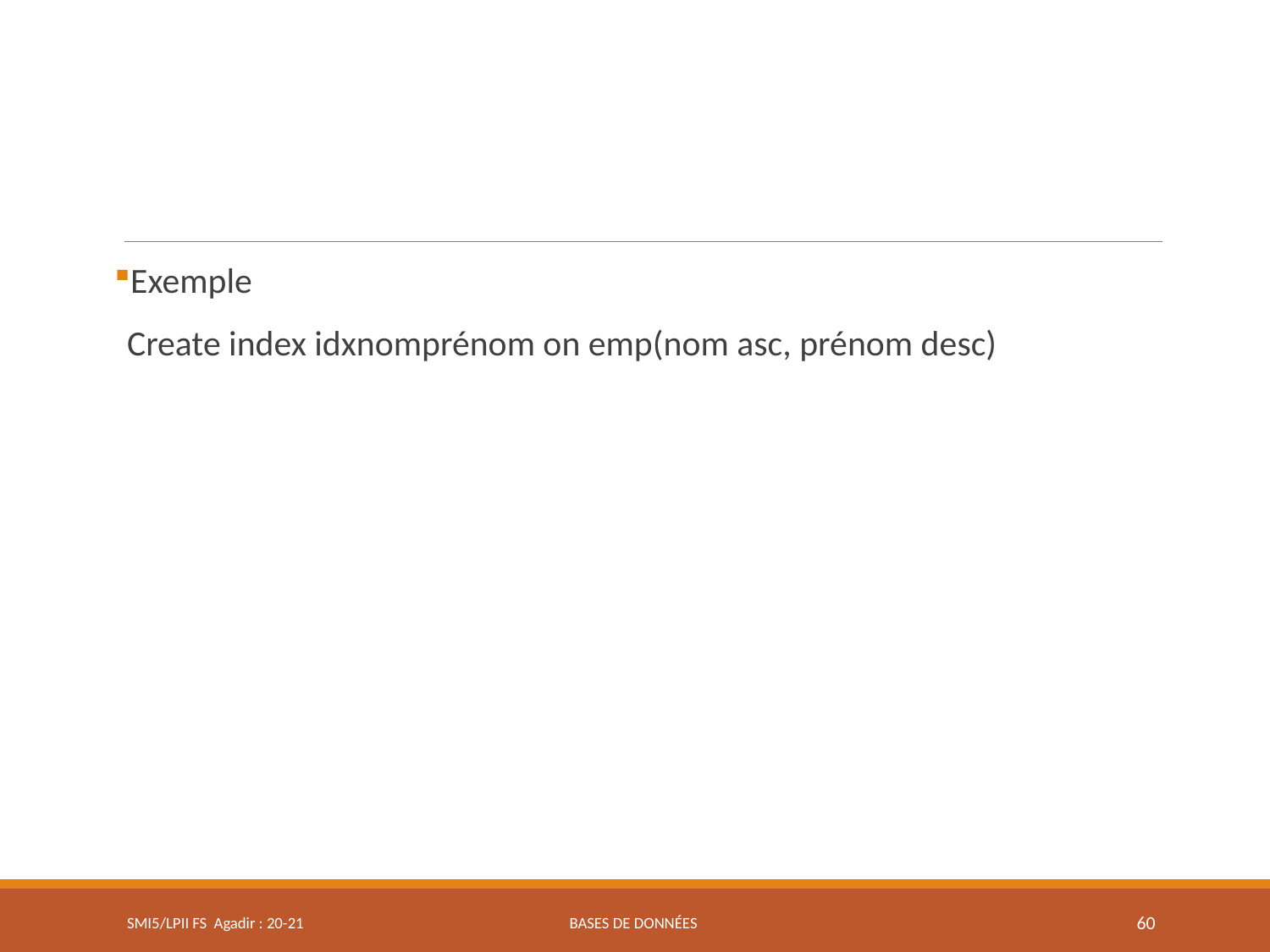

Exemple
	Create index idxnomprénom on emp(nom asc, prénom desc)
SMI5/LPII FS  Agadir : 20-21
Bases de données
60